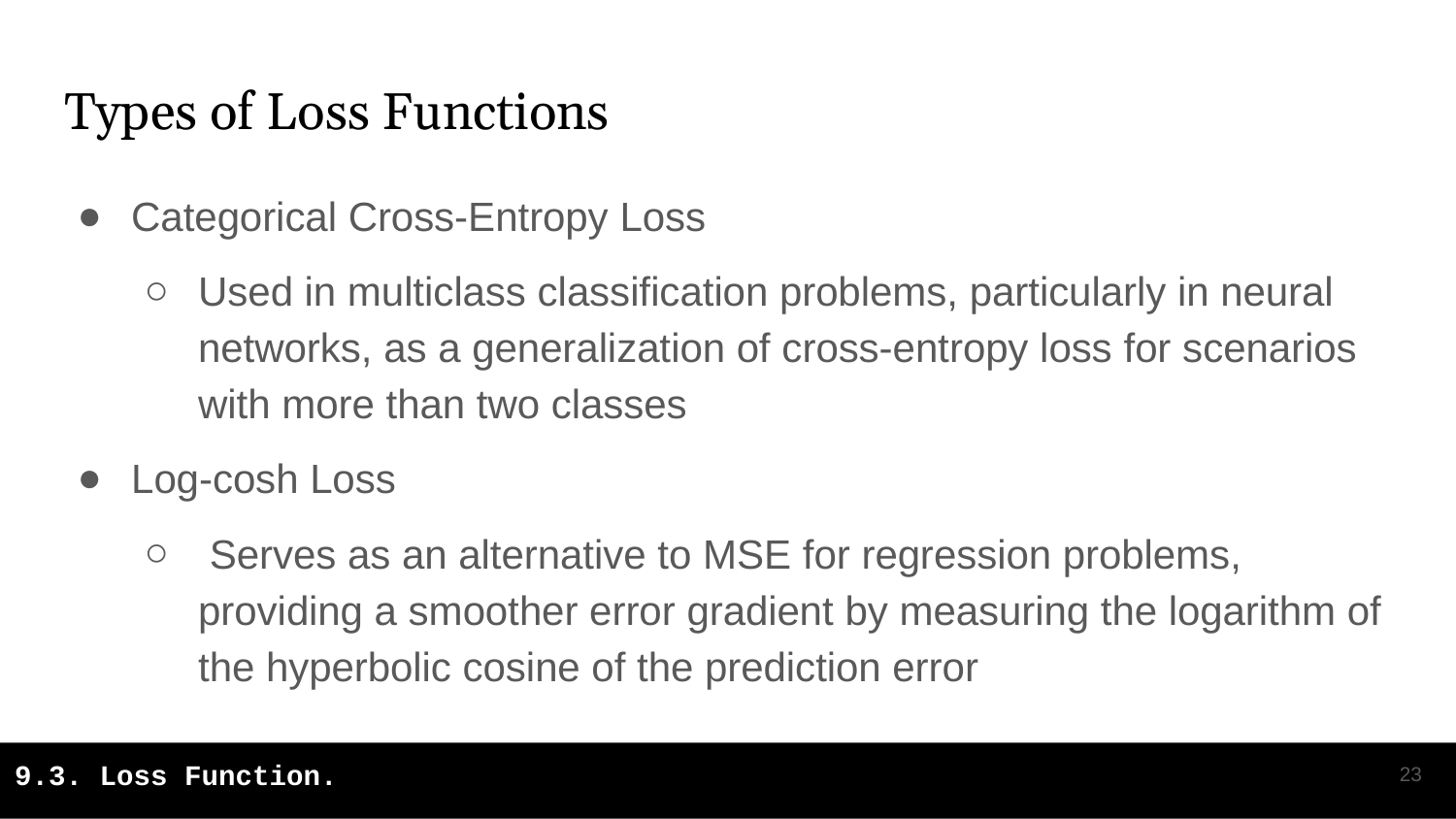

# Types of Loss Functions
Categorical Cross-Entropy Loss
Used in multiclass classification problems, particularly in neural networks, as a generalization of cross-entropy loss for scenarios with more than two classes
Log-cosh Loss
 Serves as an alternative to MSE for regression problems, providing a smoother error gradient by measuring the logarithm of the hyperbolic cosine of the prediction error
23
9.3. Loss Function.